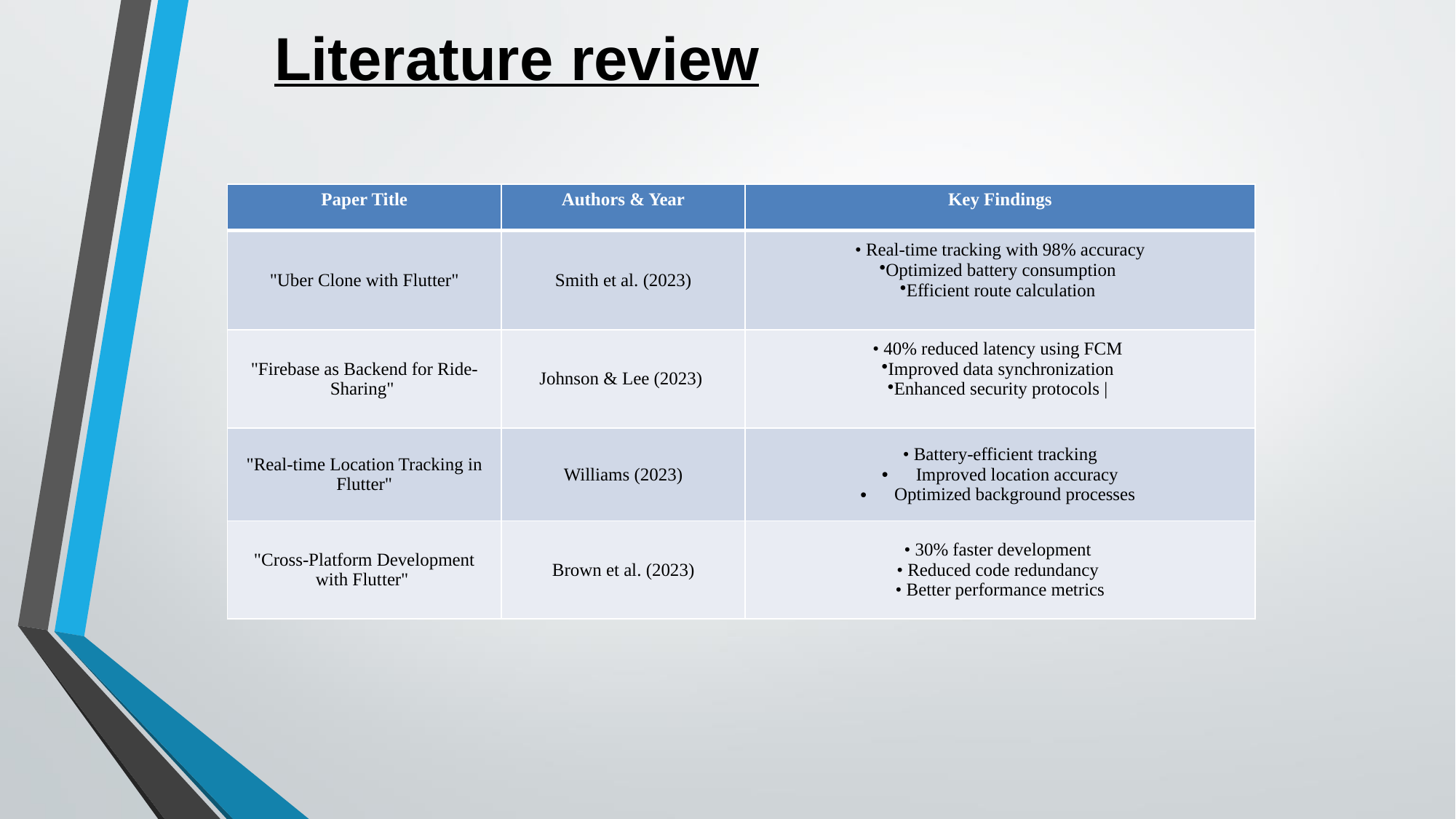

Literature review
| Paper Title | Authors & Year | Key Findings |
| --- | --- | --- |
| "Uber Clone with Flutter" | Smith et al. (2023) | • Real-time tracking with 98% accuracy Optimized battery consumption Efficient route calculation |
| "Firebase as Backend for Ride-Sharing" | Johnson & Lee (2023) | • 40% reduced latency using FCM Improved data synchronization Enhanced security protocols | |
| "Real-time Location Tracking in Flutter" | Williams (2023) | • Battery-efficient tracking Improved location accuracy Optimized background processes |
| "Cross-Platform Development with Flutter" | Brown et al. (2023) | • 30% faster development • Reduced code redundancy • Better performance metrics |